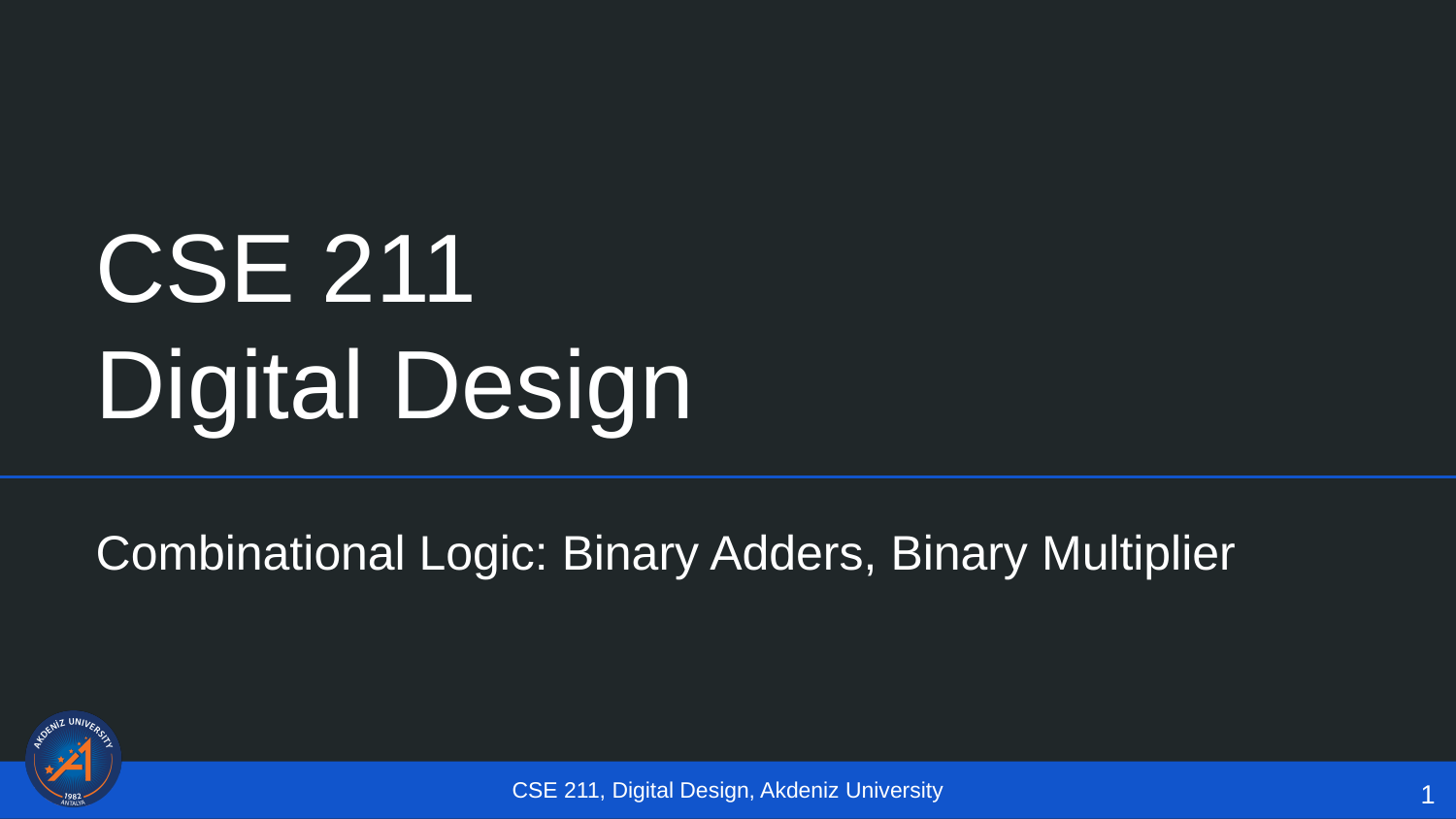

# CSE 211
Digital Design
Combinational Logic: Binary Adders, Binary Multiplier
1